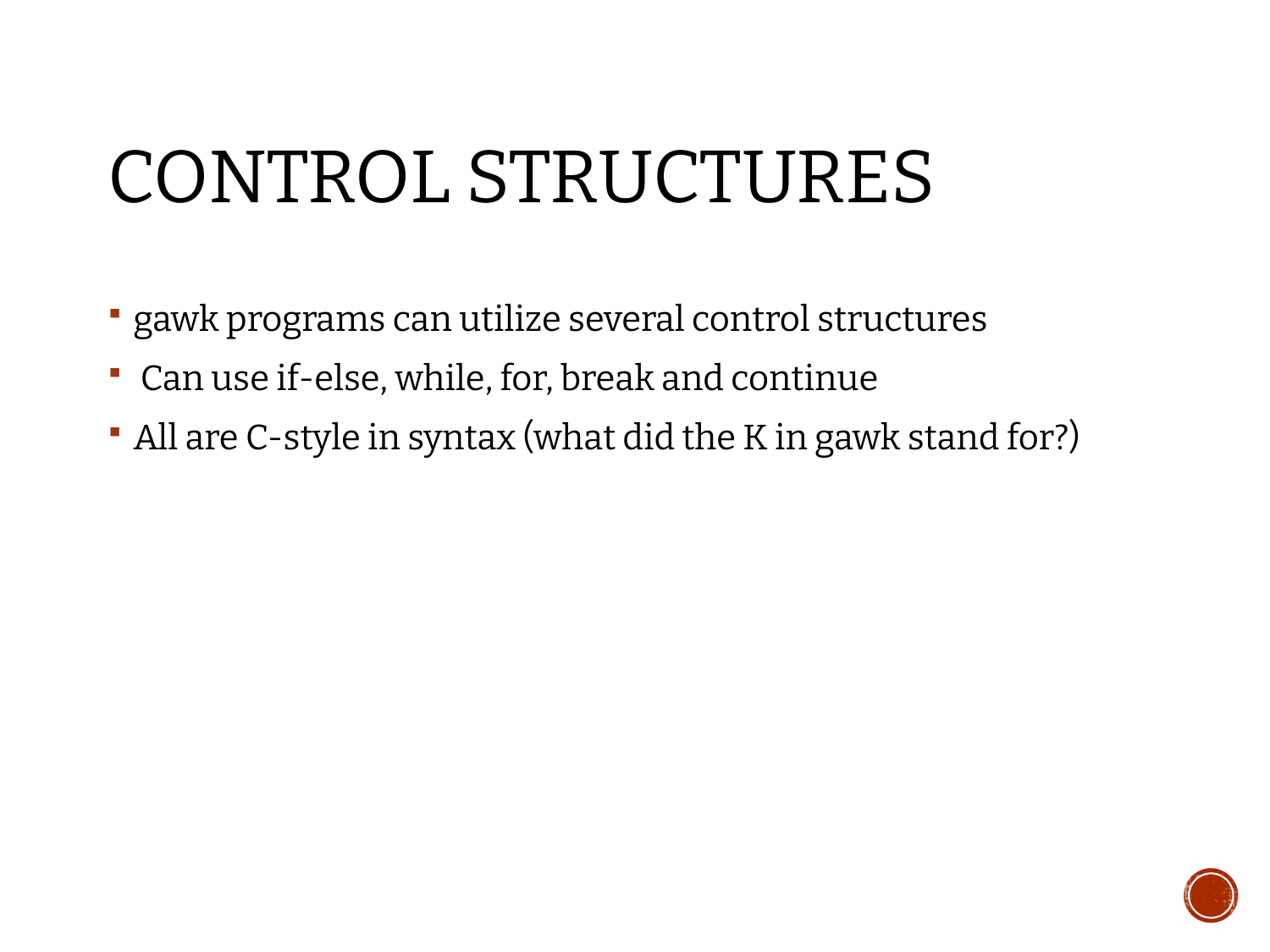

# Control Structures
gawk programs can utilize several control structures
 Can use if-else, while, for, break and continue
All are C-style in syntax (what did the K in gawk stand for?)